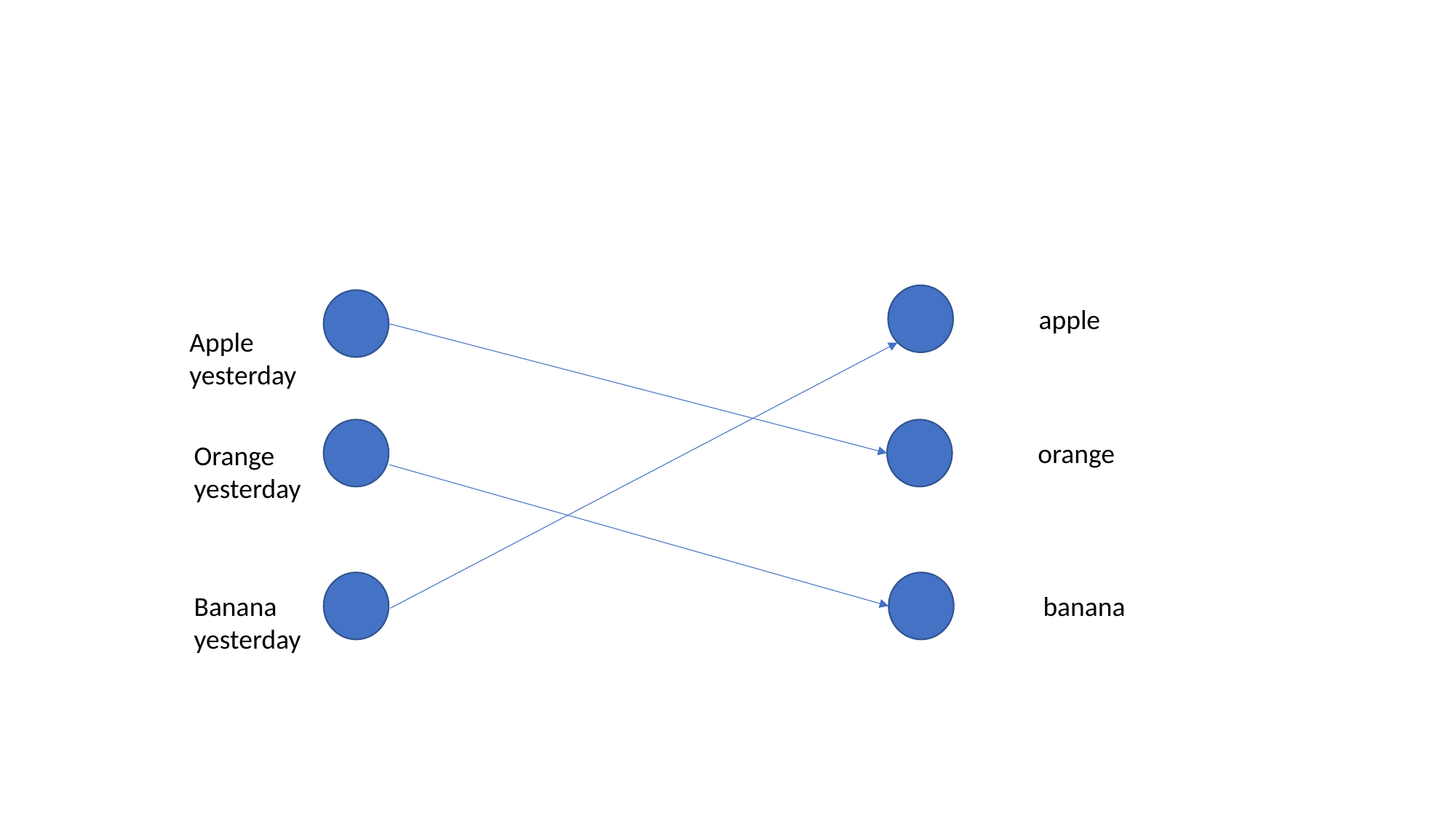

#

apple
Apple
yesterday

orange
Orange
yesterday

Banana
yesterday
banana